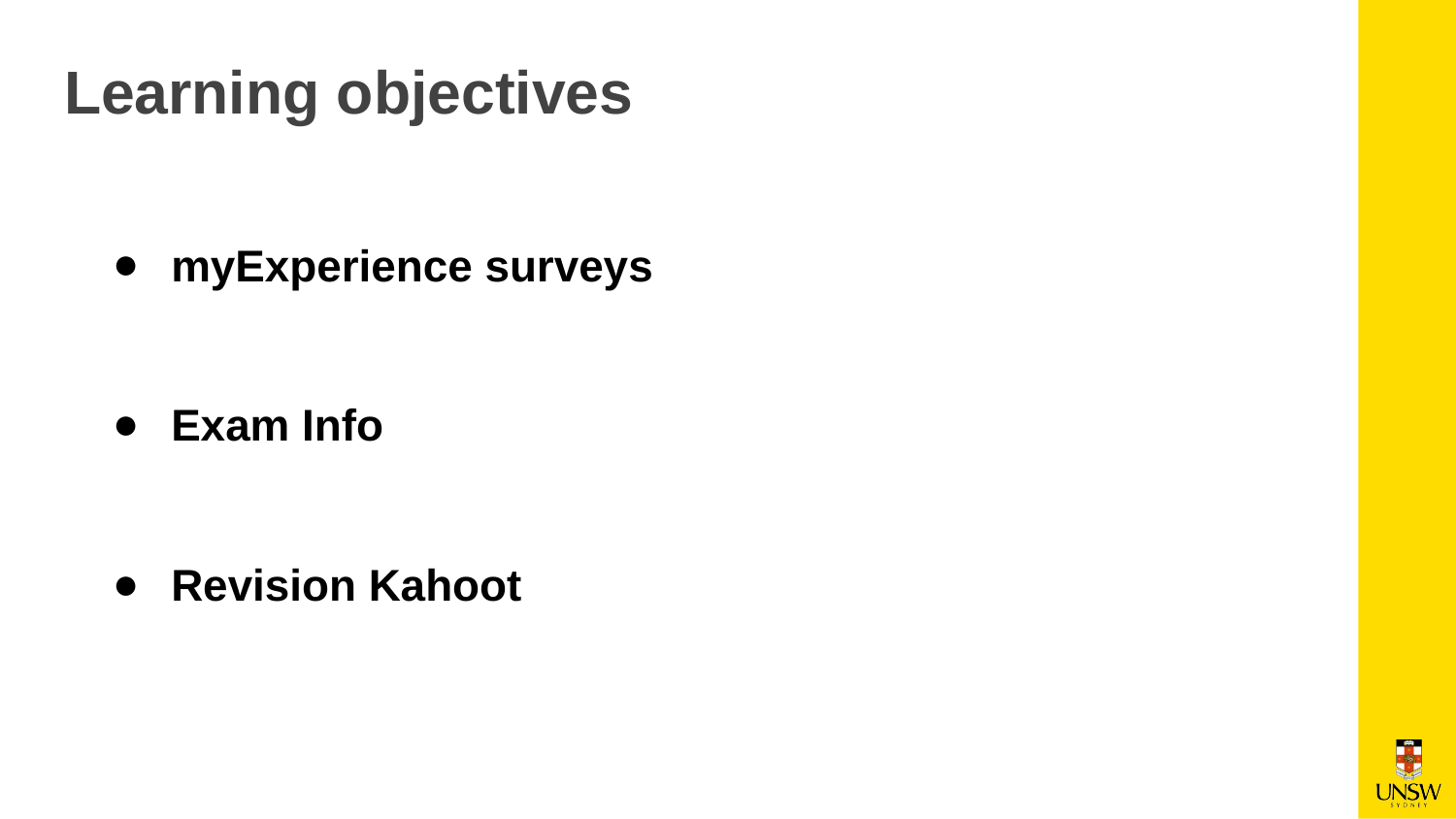

Learning objectives

myExperience surveys

Exam Info

Revision Kahoot